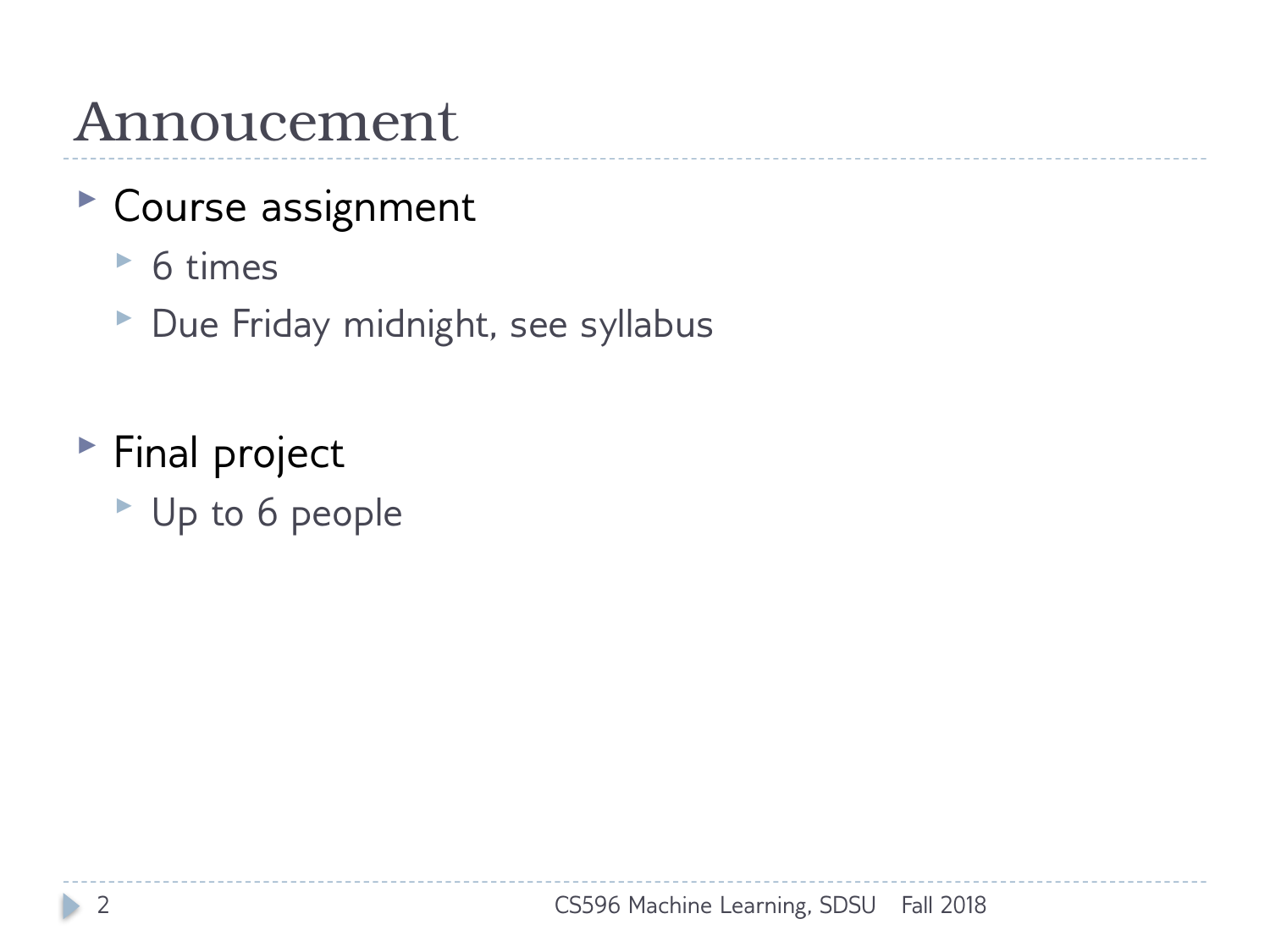

# Annoucement
Course assignment
6 times
Due Friday midnight, see syllabus

Final project
Up to 6 people

2
CS596 Machine Learning, SDSU
Fall 2018